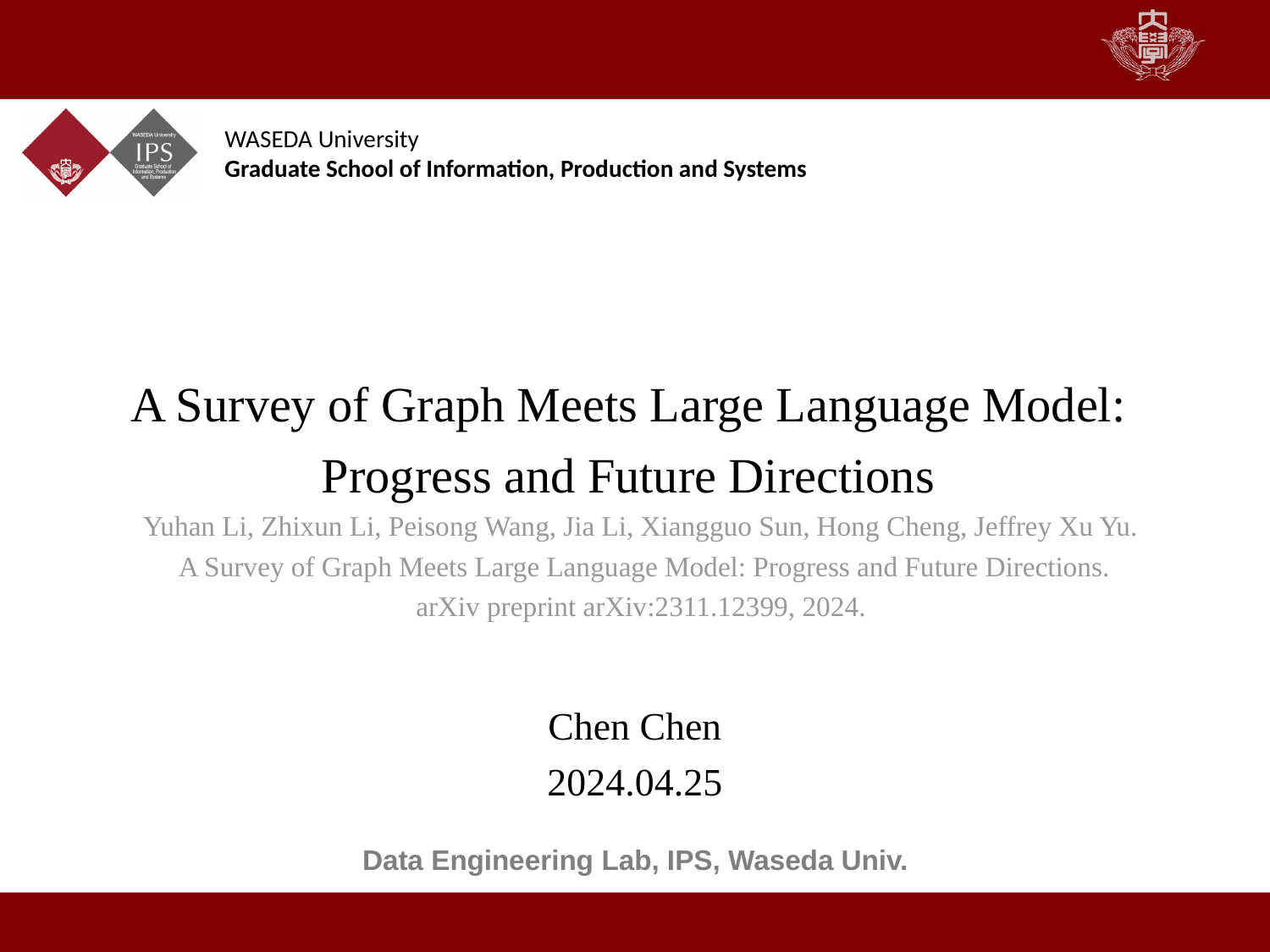

A Survey of Graph Meets Large Language Model:
Progress and Future Directions
Yuhan Li, Zhixun Li, Peisong Wang, Jia Li, Xiangguo Sun, Hong Cheng, Jeffrey Xu Yu.
A Survey of Graph Meets Large Language Model: Progress and Future Directions.
arXiv preprint arXiv:2311.12399, 2024.

Chen Chen
2024.04.25
Data Engineering Lab, IPS, Waseda Univ.